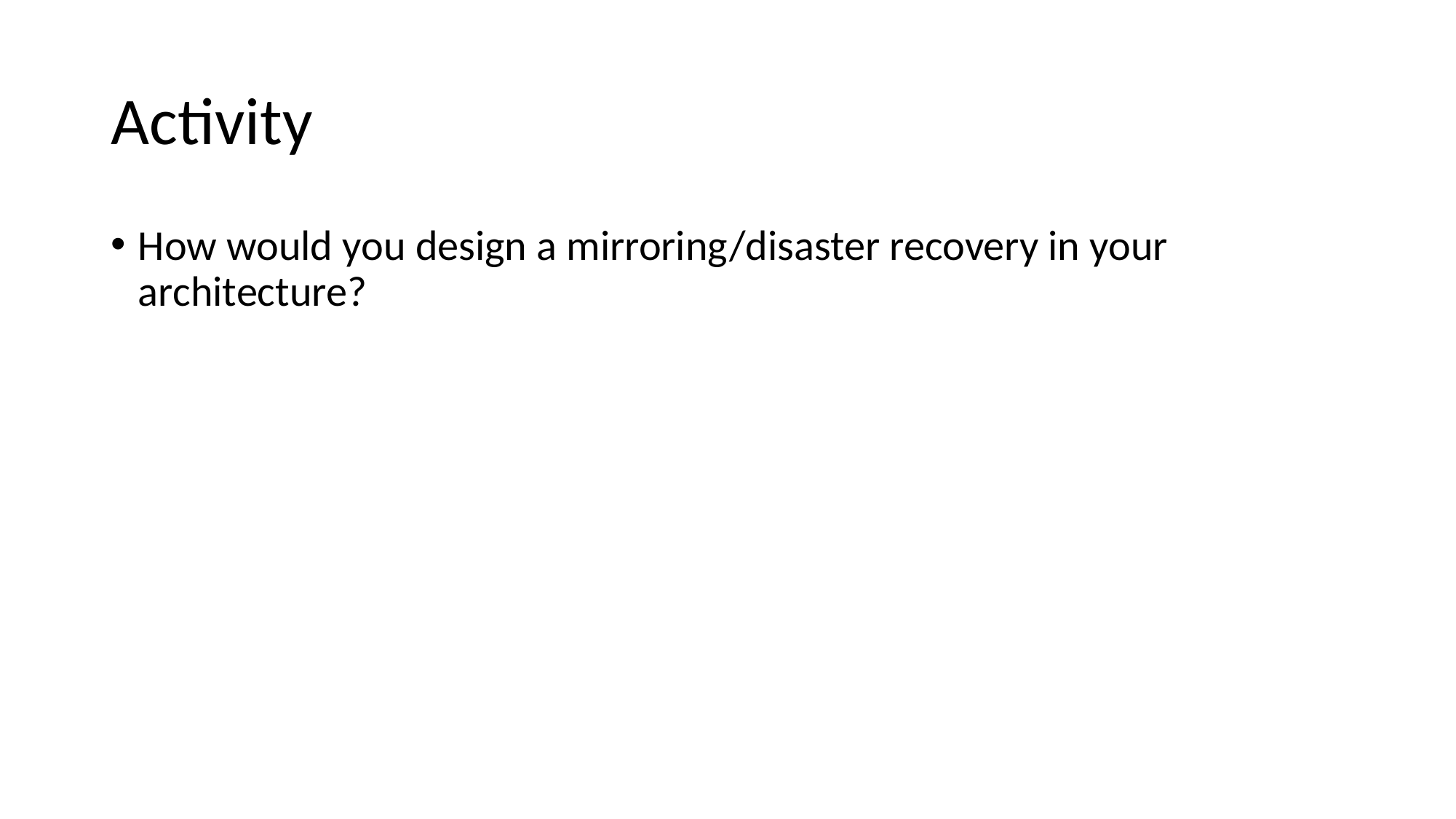

# Activity
How would you design a mirroring/disaster recovery in your architecture?